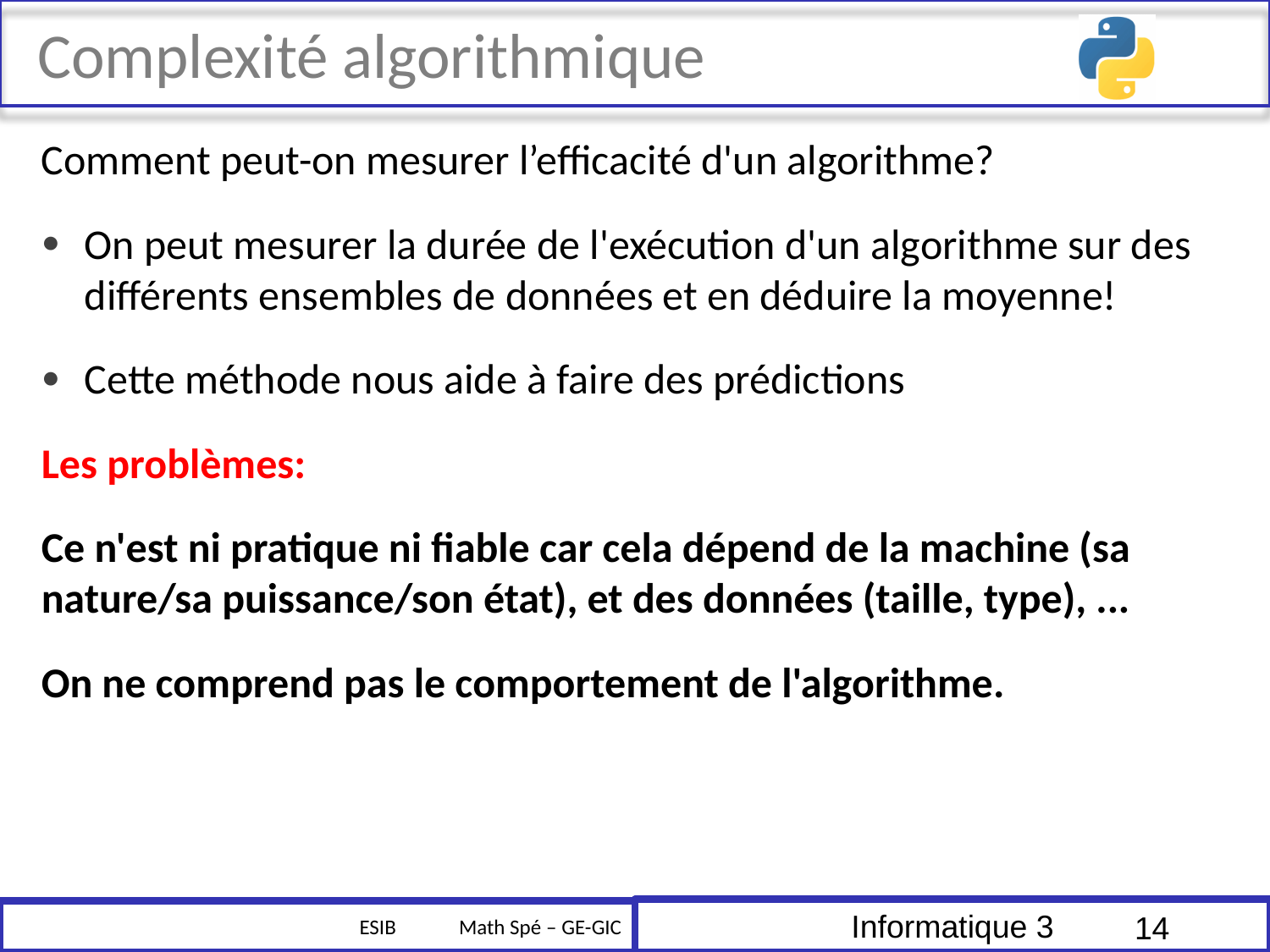

# Complexité algorithmique
Comment peut-on mesurer l’efficacité d'un algorithme?
On peut mesurer la durée de l'exécution d'un algorithme sur des différents ensembles de données et en déduire la moyenne!
Cette méthode nous aide à faire des prédictions
Les problèmes:
Ce n'est ni pratique ni fiable car cela dépend de la machine (sa nature/sa puissance/son état), et des données (taille, type), ...
On ne comprend pas le comportement de l'algorithme.

14